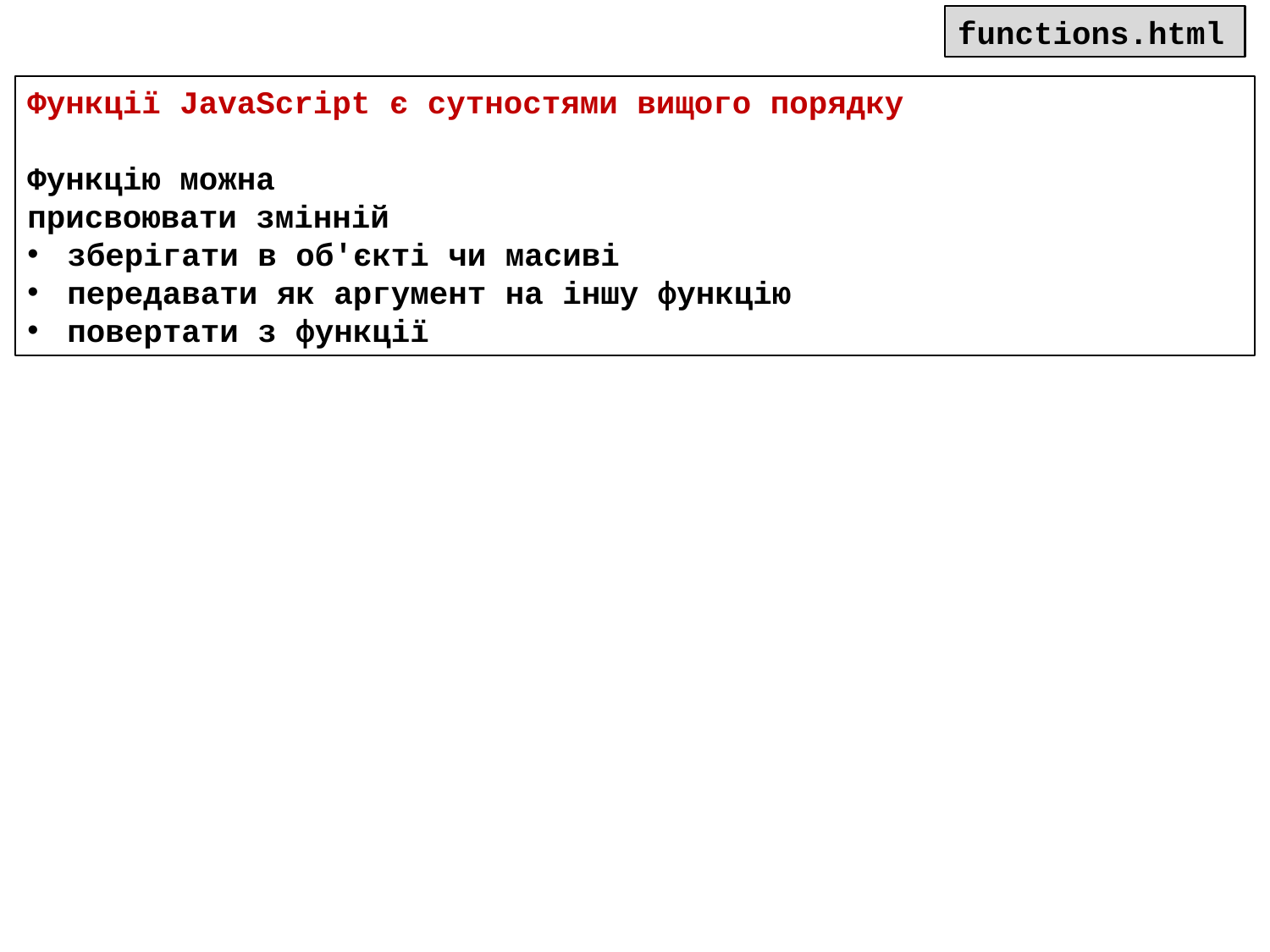

functions.html
Функції JavaScript є сутностями вищого порядку

Функцію можна
присвоювати змінній
зберігати в об'єкті чи масиві
передавати як аргумент на іншу функцію
повертати з функції